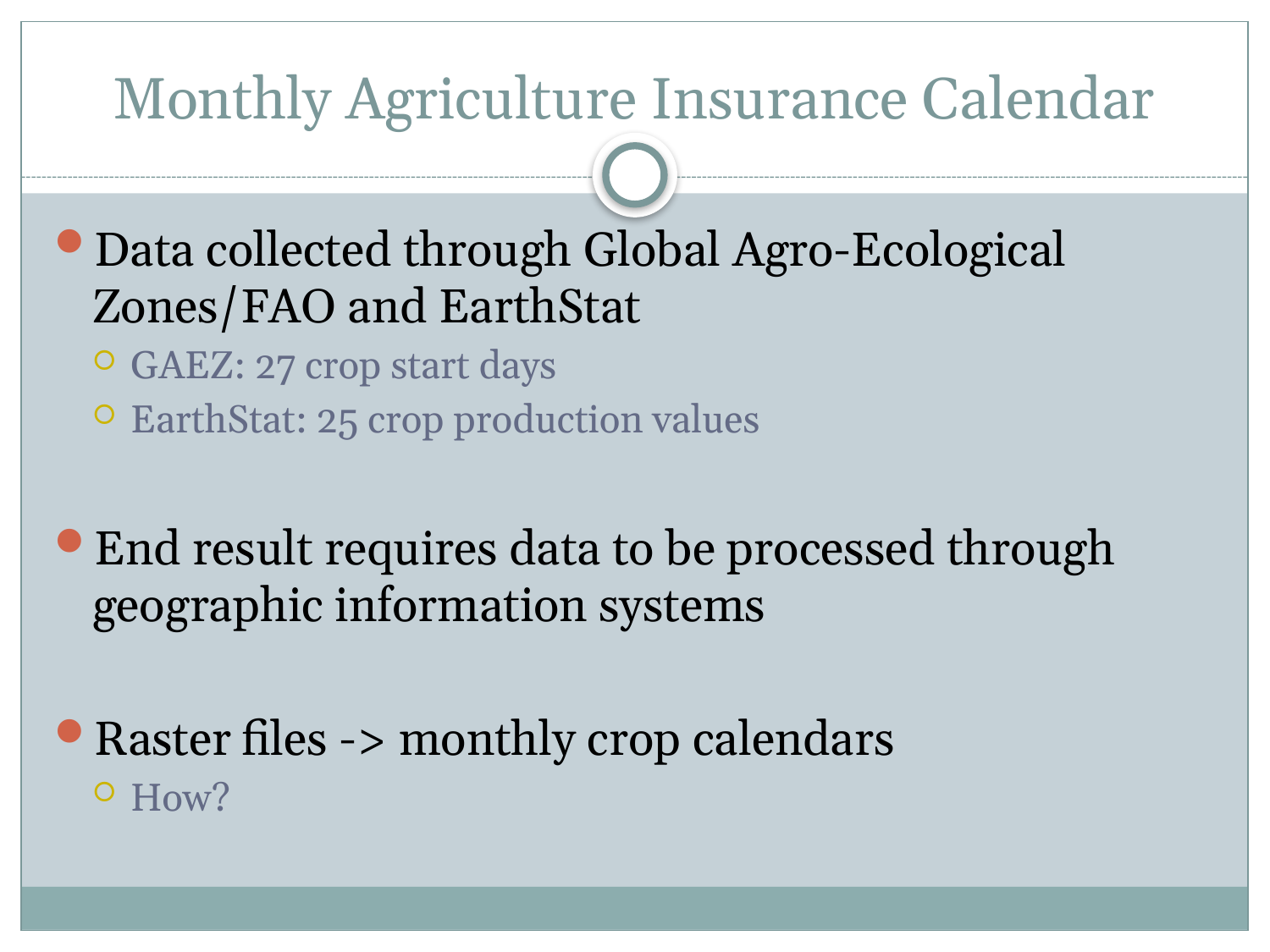

# Monthly Agriculture Insurance Calendar
Data collected through Global Agro-Ecological Zones/FAO and EarthStat
GAEZ: 27 crop start days
EarthStat: 25 crop production values

End result requires data to be processed through geographic information systems

Raster files -> monthly crop calendars
How?